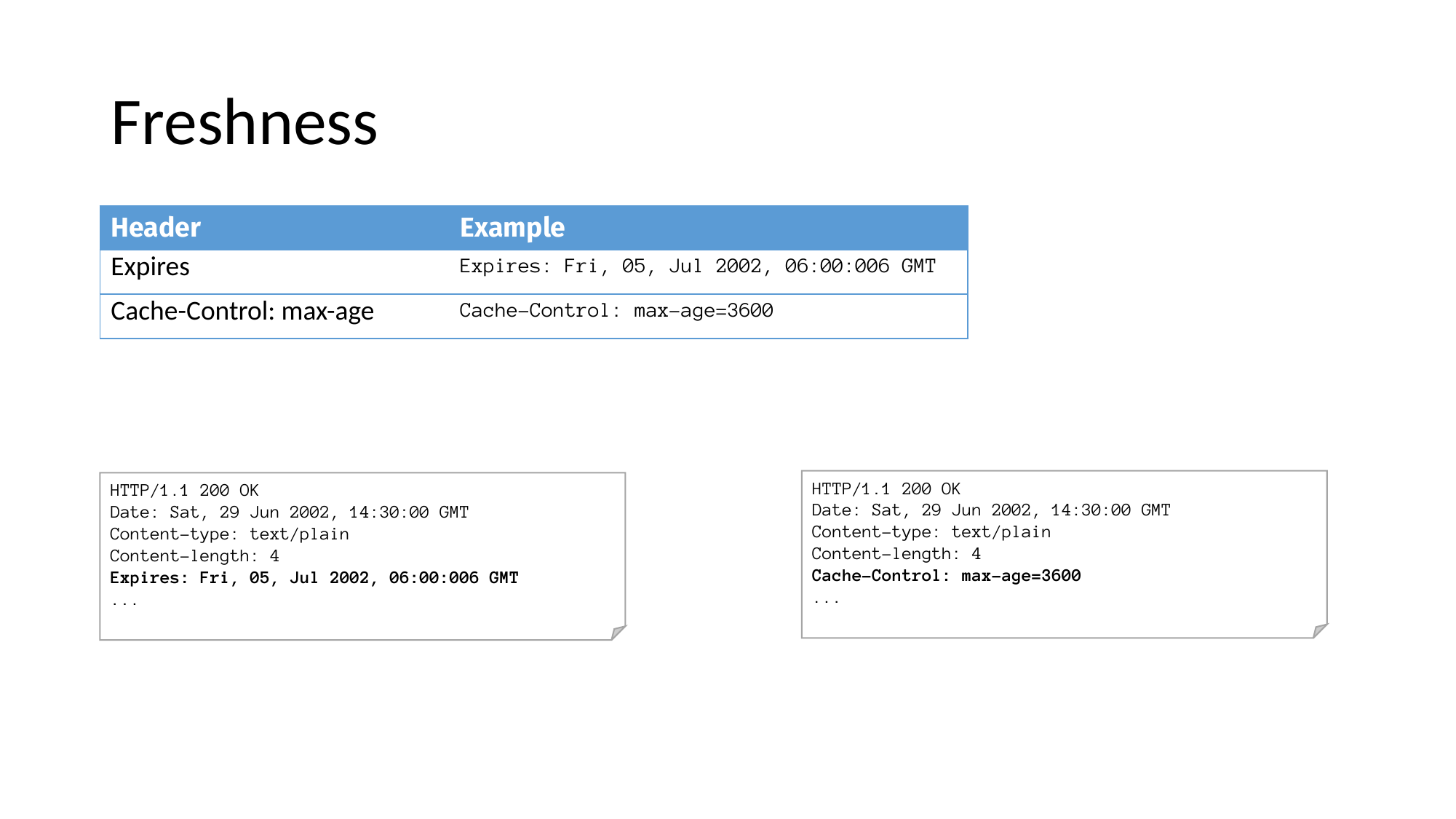

# Freshness
| Header | Example |
| --- | --- |
| Expires | Expires: Fri, 05, Jul 2002, 06:00:006 GMT |
| Cache-Control: max-age | Cache-Control: max-age=3600 |
HTTP/1.1 200 OK
Date: Sat, 29 Jun 2002, 14:30:00 GMT
Content-type: text/plain
Content-length: 4
Cache-Control: max-age=3600
...
HTTP/1.1 200 OK
Date: Sat, 29 Jun 2002, 14:30:00 GMT
Content-type: text/plain
Content-length: 4
Expires: Fri, 05, Jul 2002, 06:00:006 GMT
...